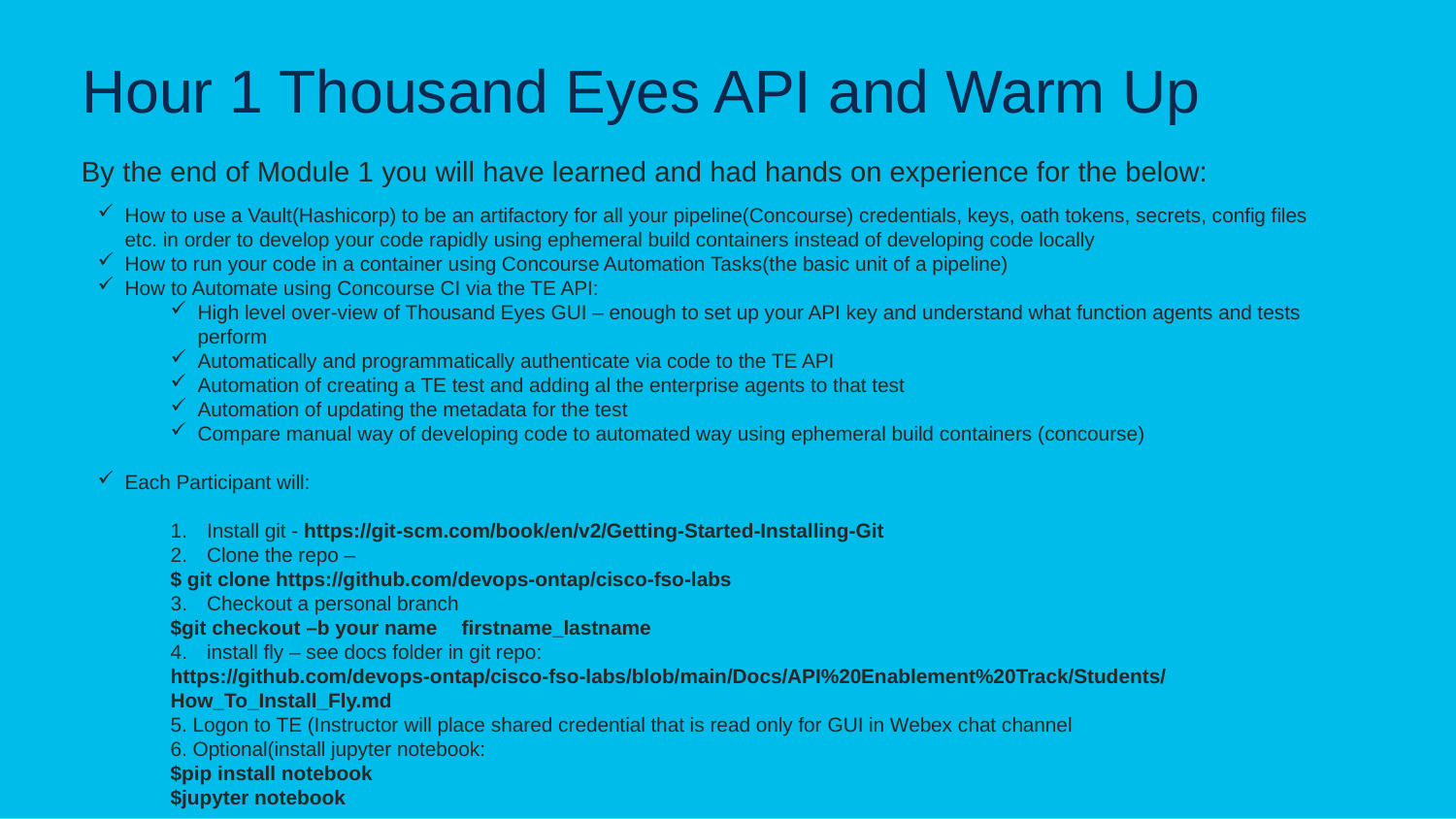

# Hour 1 Thousand Eyes API and Warm Up
By the end of Module 1 you will have learned and had hands on experience for the below:
How to use a Vault(Hashicorp) to be an artifactory for all your pipeline(Concourse) credentials, keys, oath tokens, secrets, config files etc. in order to develop your code rapidly using ephemeral build containers instead of developing code locally
How to run your code in a container using Concourse Automation Tasks(the basic unit of a pipeline)
How to Automate using Concourse CI via the TE API:
High level over-view of Thousand Eyes GUI – enough to set up your API key and understand what function agents and tests perform
Automatically and programmatically authenticate via code to the TE API
Automation of creating a TE test and adding al the enterprise agents to that test
Automation of updating the metadata for the test
Compare manual way of developing code to automated way using ephemeral build containers (concourse)

Each Participant will:

Install git - https://git-scm.com/book/en/v2/Getting-Started-Installing-Git
Clone the repo –
$ git clone https://github.com/devops-ontap/cisco-fso-labs
Checkout a personal branch
$git checkout –b your name 	firstname_lastname
install fly – see docs folder in git repo:
https://github.com/devops-ontap/cisco-fso-labs/blob/main/Docs/API%20Enablement%20Track/Students/How_To_Install_Fly.md
5. Logon to TE (Instructor will place shared credential that is read only for GUI in Webex chat channel
6. Optional(install jupyter notebook:
$pip install notebook
$jupyter notebook